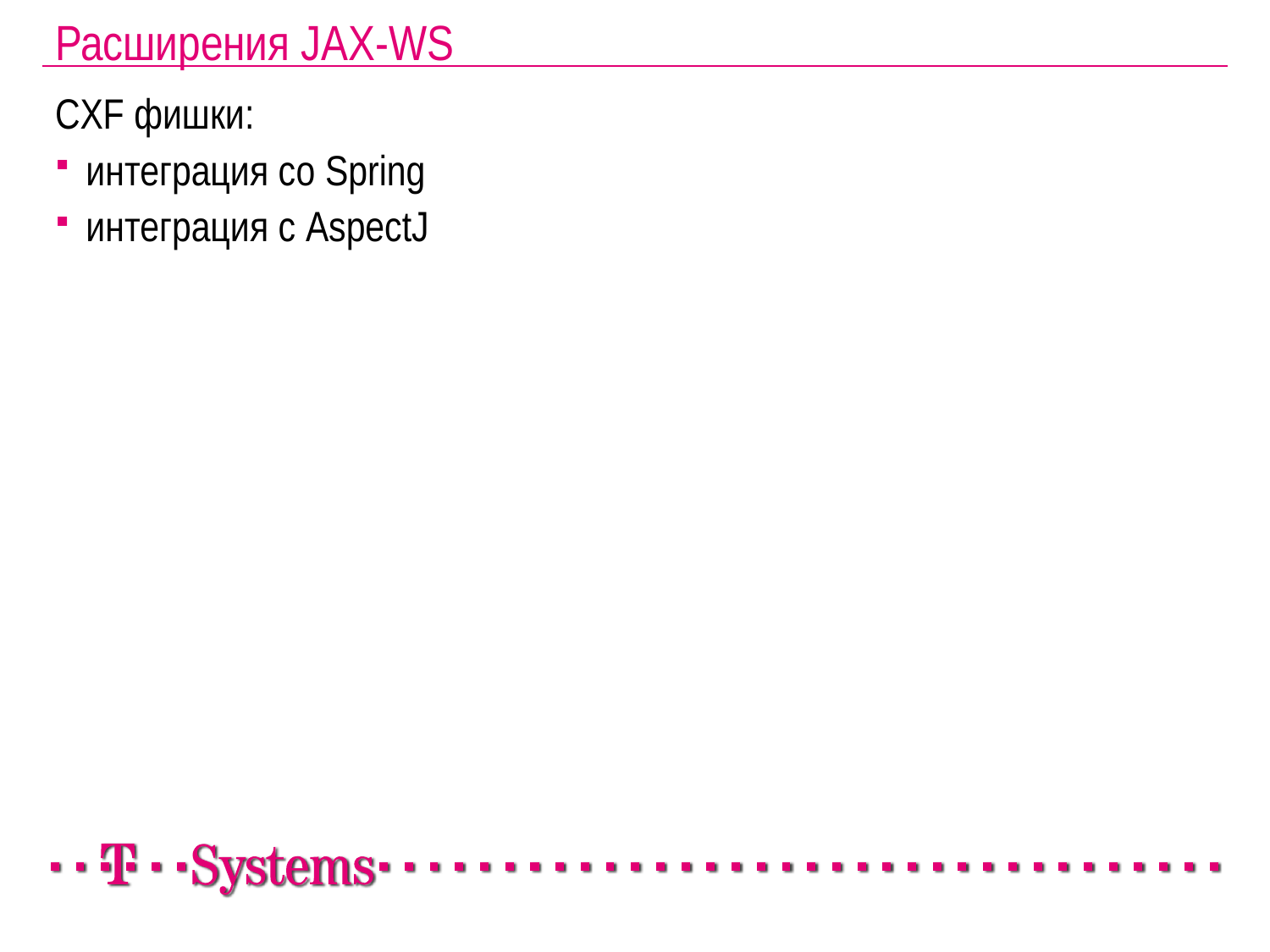

Расширения JAX-WS
CXF фишки:
интеграция со Spring
интеграция с AspectJ